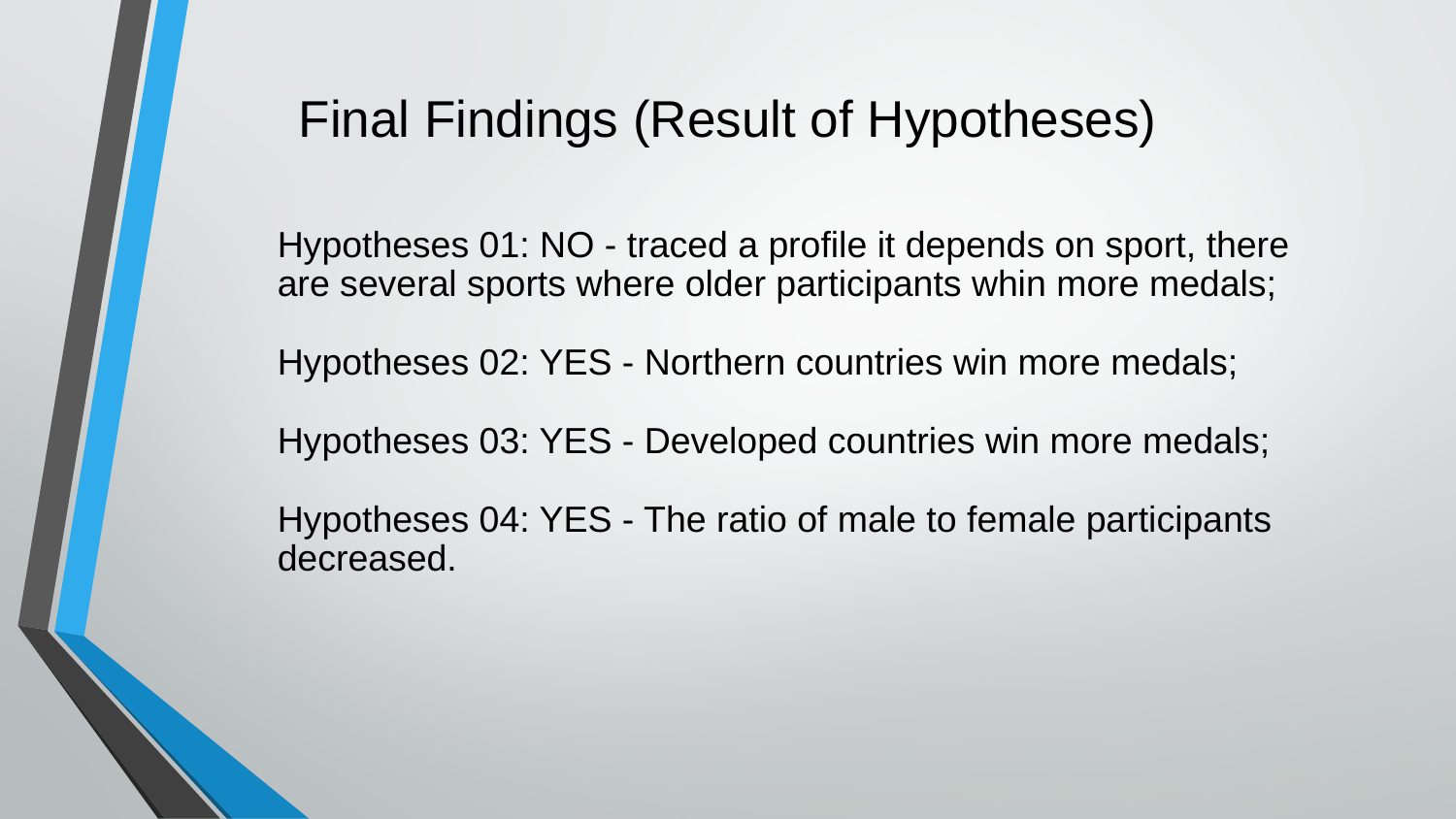

# Final Findings (Result of Hypotheses)

Hypotheses 01: NO - traced a profile it depends on sport, there are several sports where older participants whin more medals;

Hypotheses 02: YES - Northern countries win more medals;

Hypotheses 03: YES - Developed countries win more medals;

Hypotheses 04: YES - The ratio of male to female participants decreased.